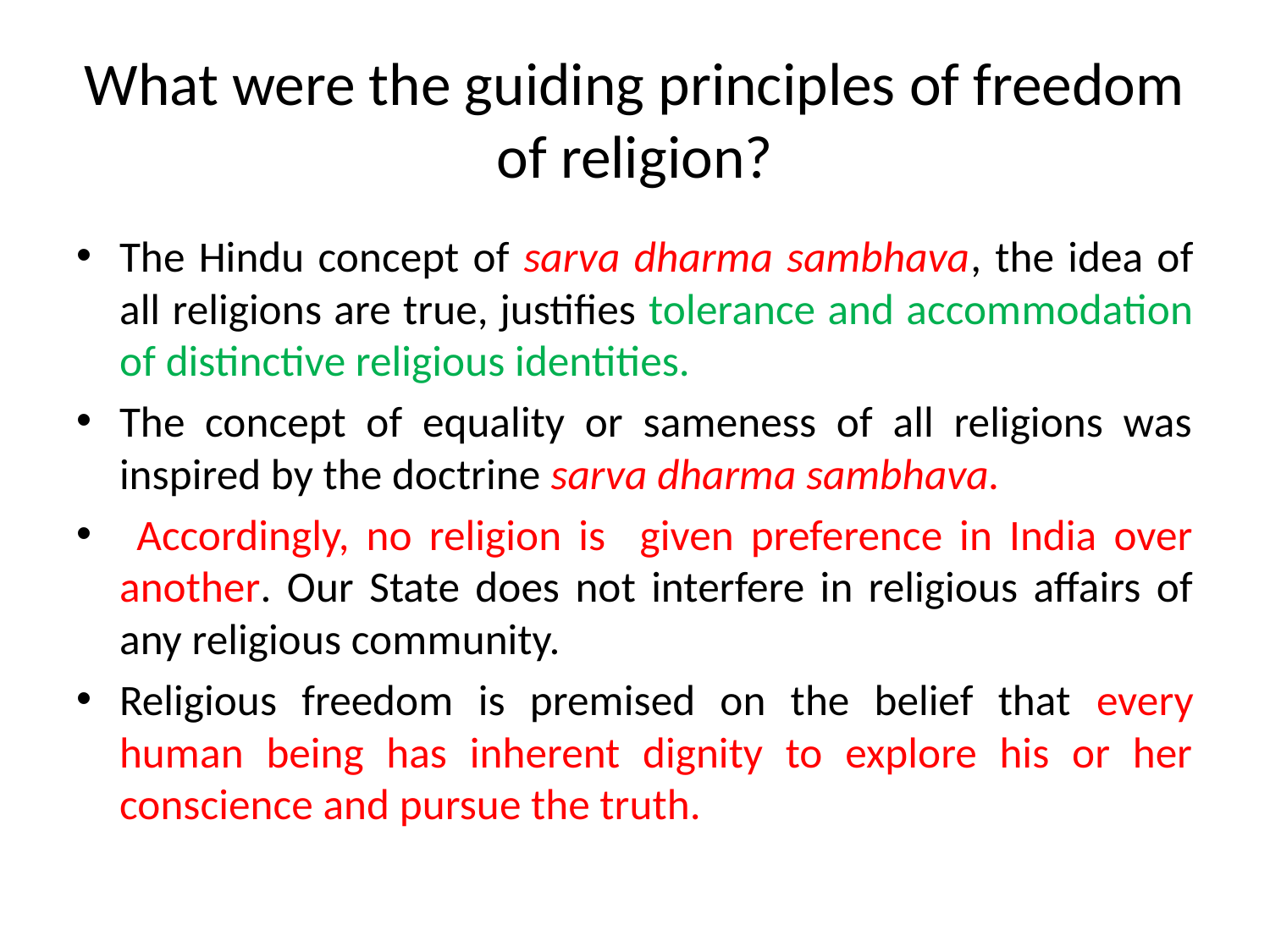

# What were the guiding principles of freedom of religion?
The Hindu concept of sarva dharma sambhava, the idea of all religions are true, justifies tolerance and accommodation of distinctive religious identities.
The concept of equality or sameness of all religions was inspired by the doctrine sarva dharma sambhava.
 Accordingly, no religion is  given preference in India over another. Our State does not interfere in religious affairs of any religious community.
Religious freedom is premised on the belief that every human being has inherent dignity to explore his or her conscience and pursue the truth.